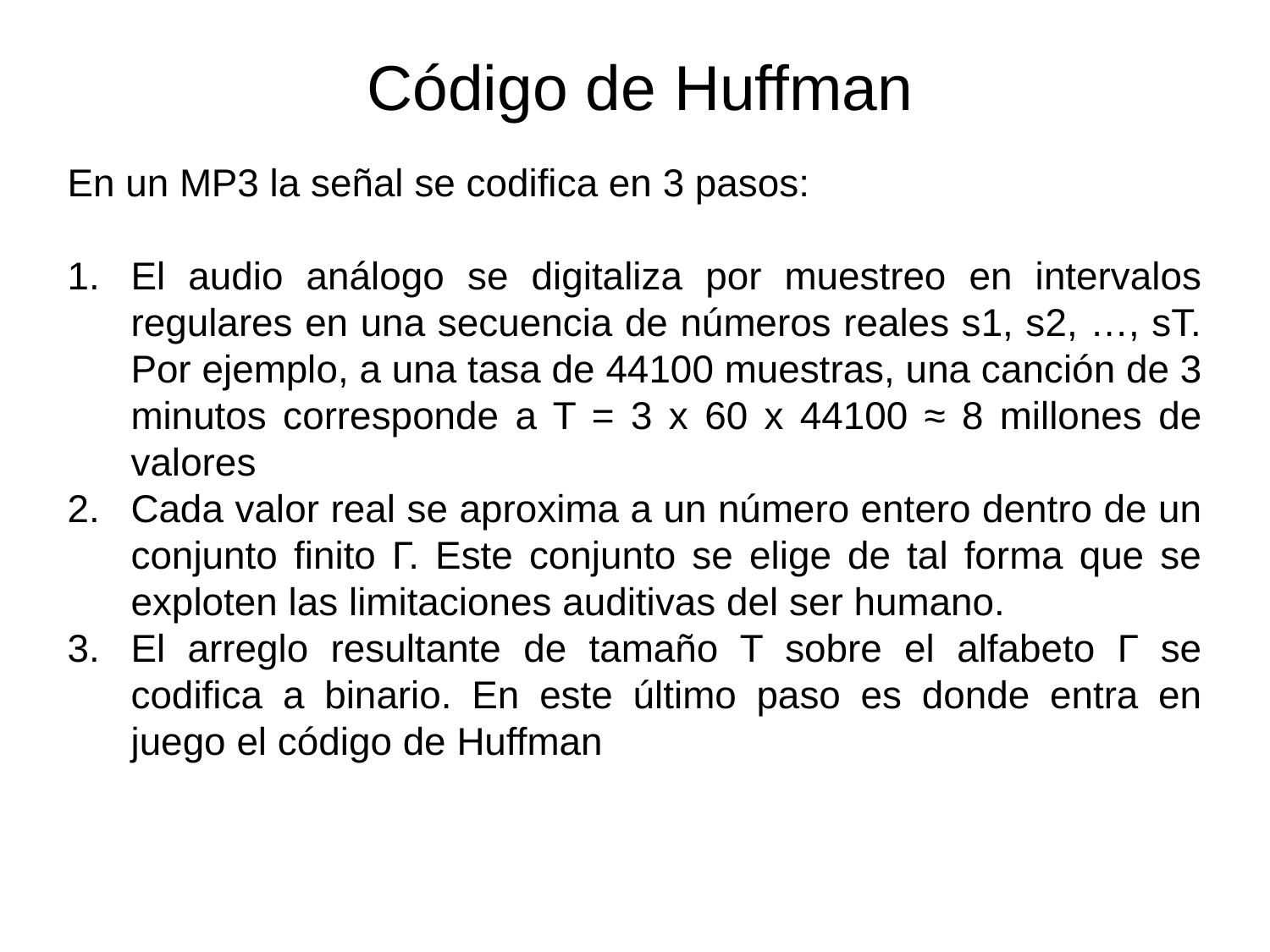

Código de Huffman
En un MP3 la señal se codifica en 3 pasos:

El audio análogo se digitaliza por muestreo en intervalos regulares en una secuencia de números reales s1, s2, …, sT. Por ejemplo, a una tasa de 44100 muestras, una canción de 3 minutos corresponde a T = 3 x 60 x 44100 ≈ 8 millones de valores
Cada valor real se aproxima a un número entero dentro de un conjunto finito Г. Este conjunto se elige de tal forma que se exploten las limitaciones auditivas del ser humano.
El arreglo resultante de tamaño T sobre el alfabeto Г se codifica a binario. En este último paso es donde entra en juego el código de Huffman